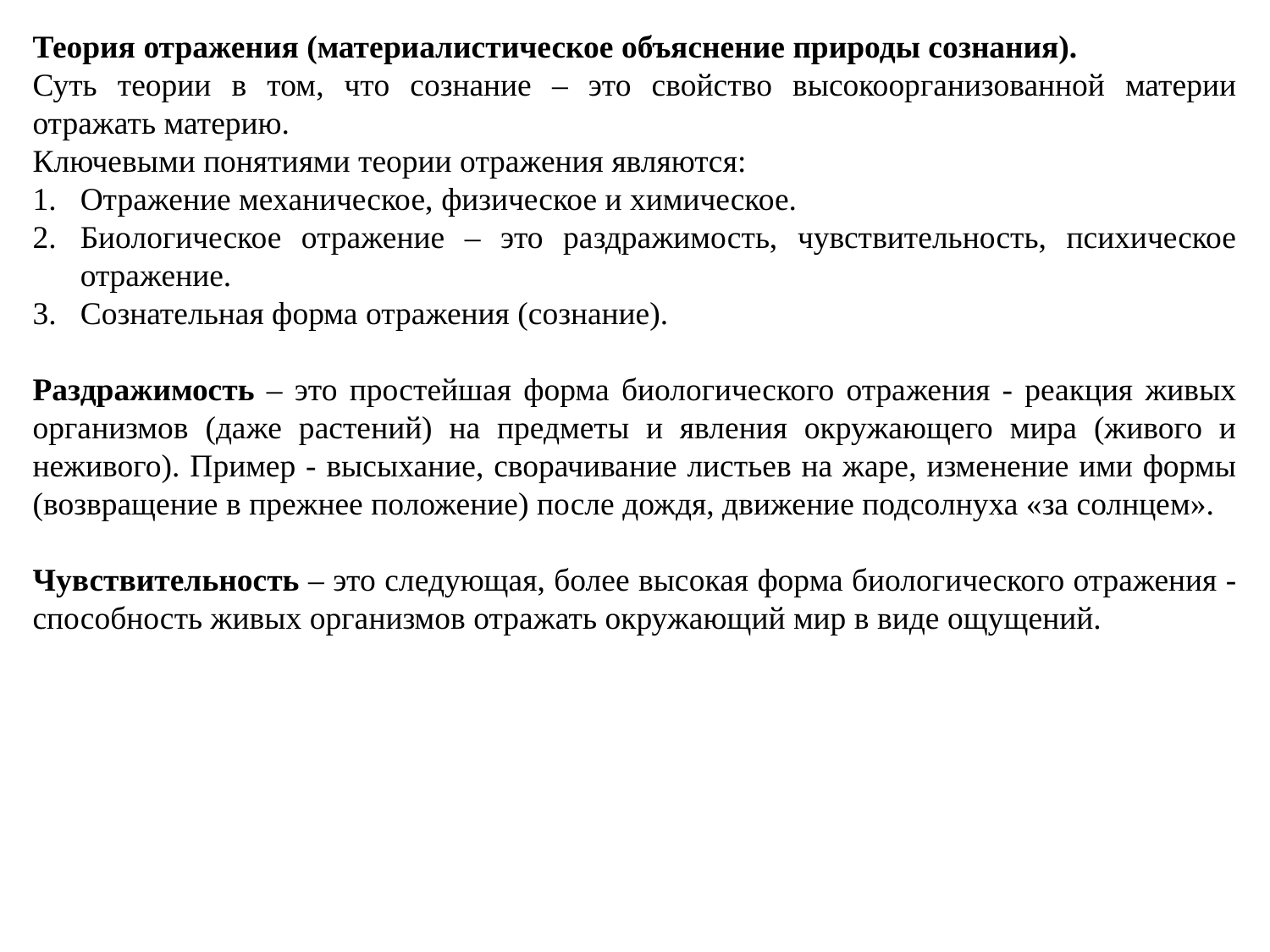

Теория отражения (материалистическое объяснение природы сознания).
Суть теории в том, что сознание – это свойство высокоорганизованной материи отражать материю.
Ключевыми понятиями теории отражения являются:
Отражение механическое, физическое и химическое.
Биологическое отражение – это раздражимость, чувствительность, психическое отражение.
Сознательная форма отражения (сознание).

Раздражимость – это простейшая форма биологического отражения - реакция живых организмов (даже растений) на предметы и явления окружающего мира (живого и неживого). Пример - высыхание, сворачивание листьев на жаре, изменение ими формы (возвращение в прежнее положение) после дождя, движение подсолнуха «за солнцем».

Чувствительность – это следующая, более высокая форма биологического отражения - способность живых организмов отражать окружающий мир в виде ощущений.